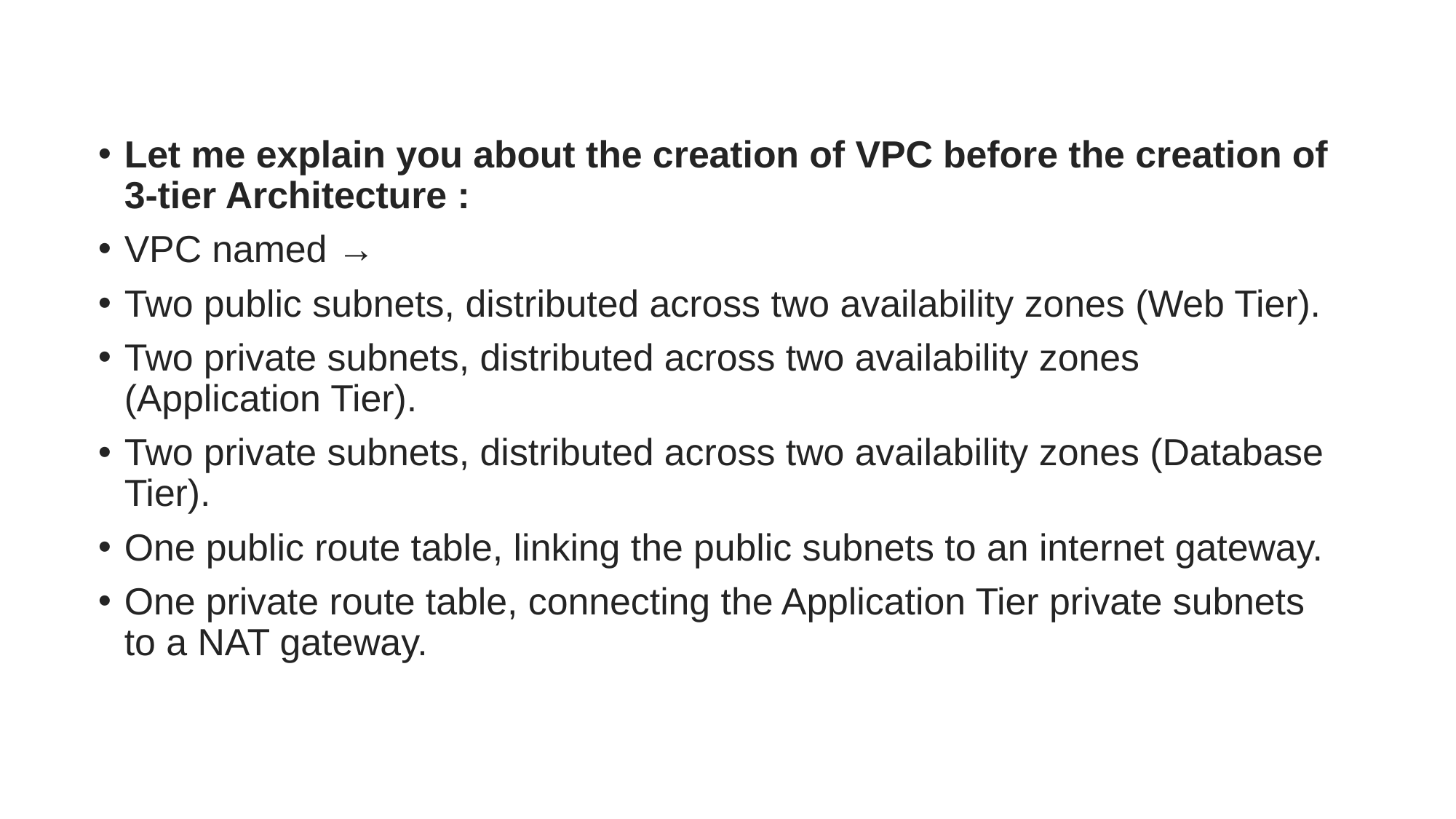

Let me explain you about the creation of VPC before the creation of 3-tier Architecture :
VPC named →
Two public subnets, distributed across two availability zones (Web Tier).
Two private subnets, distributed across two availability zones (Application Tier).
Two private subnets, distributed across two availability zones (Database Tier).
One public route table, linking the public subnets to an internet gateway.
One private route table, connecting the Application Tier private subnets to a NAT gateway.